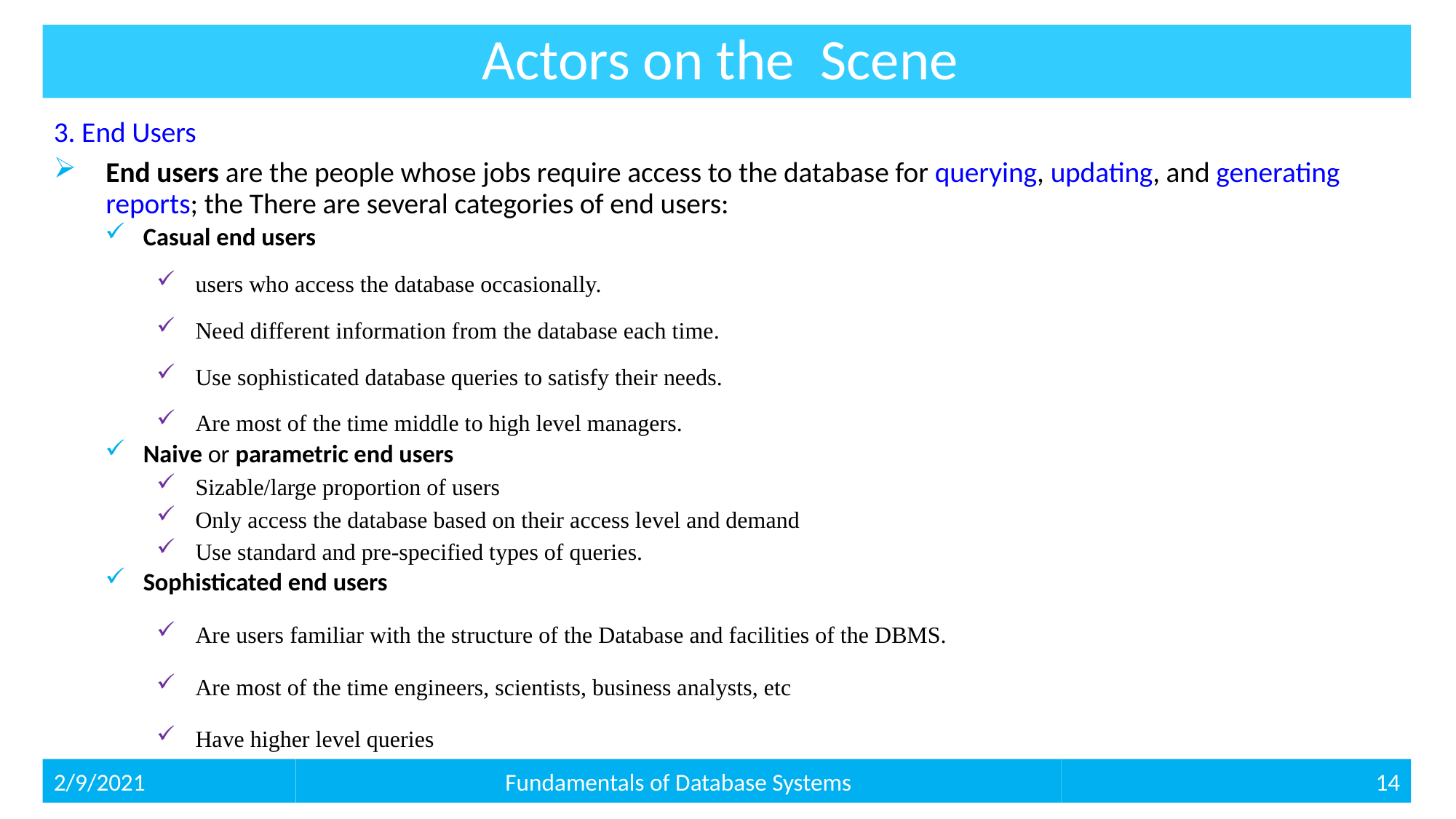

# Actors on the  Scene
3. End Users
End users are the people whose jobs require access to the database for querying, updating, and generating reports; the There are several categories of end users:
Casual end users
users who access the database occasionally.
Need different information from the database each time.
Use sophisticated database queries to satisfy their needs.
Are most of the time middle to high level managers.
Naive or parametric end users
Sizable/large proportion of users
Only access the database based on their access level and demand
Use standard and pre-specified types of queries.
Sophisticated end users
Are users familiar with the structure of the Database and facilities of the DBMS.
Are most of the time engineers, scientists, business analysts, etc
Have higher level queries

14
2/9/2021
Fundamentals of Database Systems